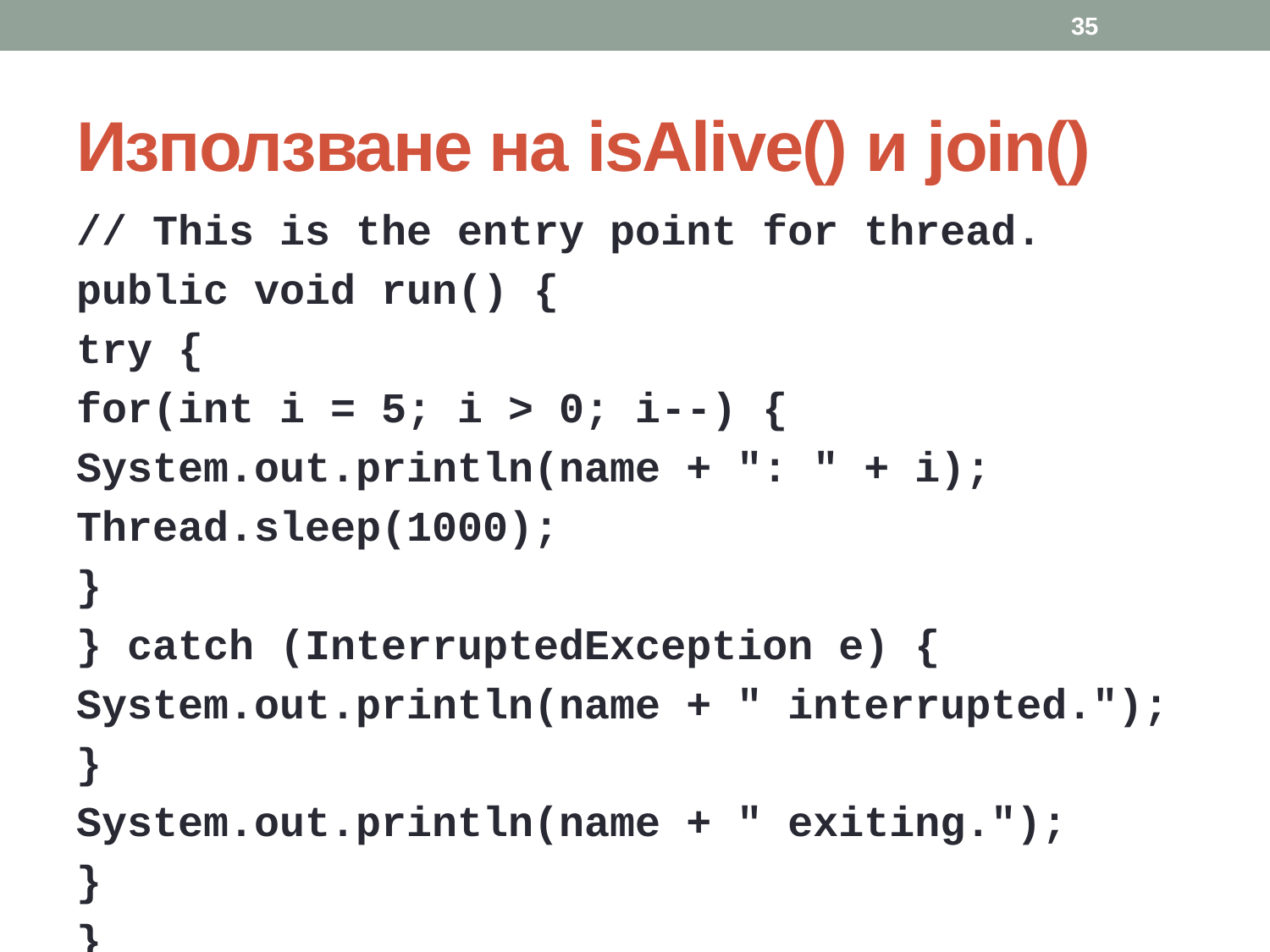

35
# Използване на isAlive() и join()
// This is the entry point for thread.
public void run() {
try {
for(int i = 5; i > 0; i--) {
System.out.println(name + ": " + i);
Thread.sleep(1000);
}
} catch (InterruptedException e) {
System.out.println(name + " interrupted.");
}
System.out.println(name + " exiting.");
}
}